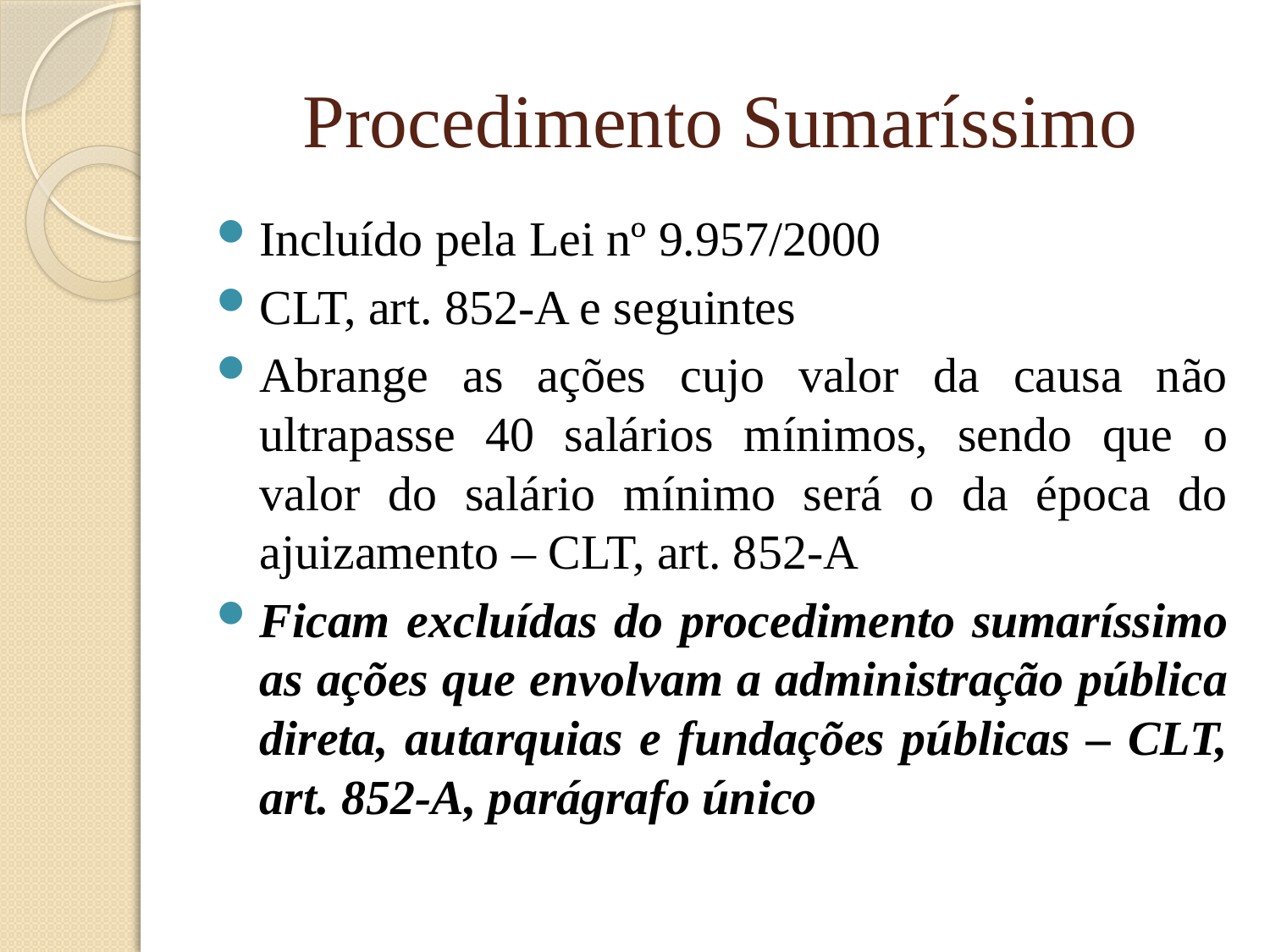

# Procedimento Sumaríssimo
Incluído pela Lei nº 9.957/2000
CLT, art. 852-A e seguintes
Abrange as ações cujo valor da causa não ultrapasse 40 salários mínimos, sendo que o valor do salário mínimo será o da época do ajuizamento – CLT, art. 852-A
Ficam excluídas do procedimento sumaríssimo as ações que envolvam a administração pública direta, autarquias e fundações públicas – CLT, art. 852-A, parágrafo único